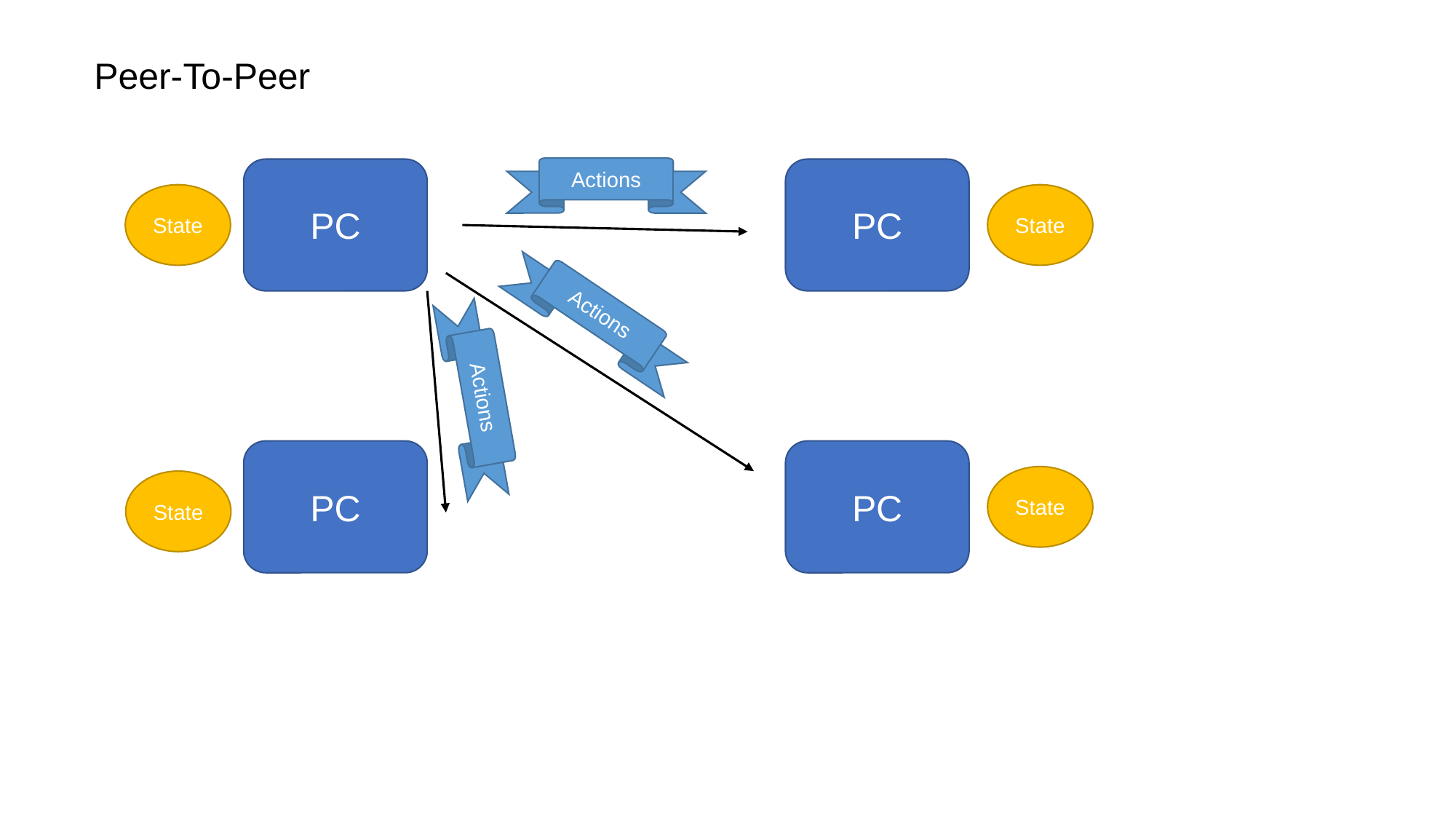

Peer-To-Peer
Actions
PC
PC
State
State
Actions
Actions
PC
PC
State
State